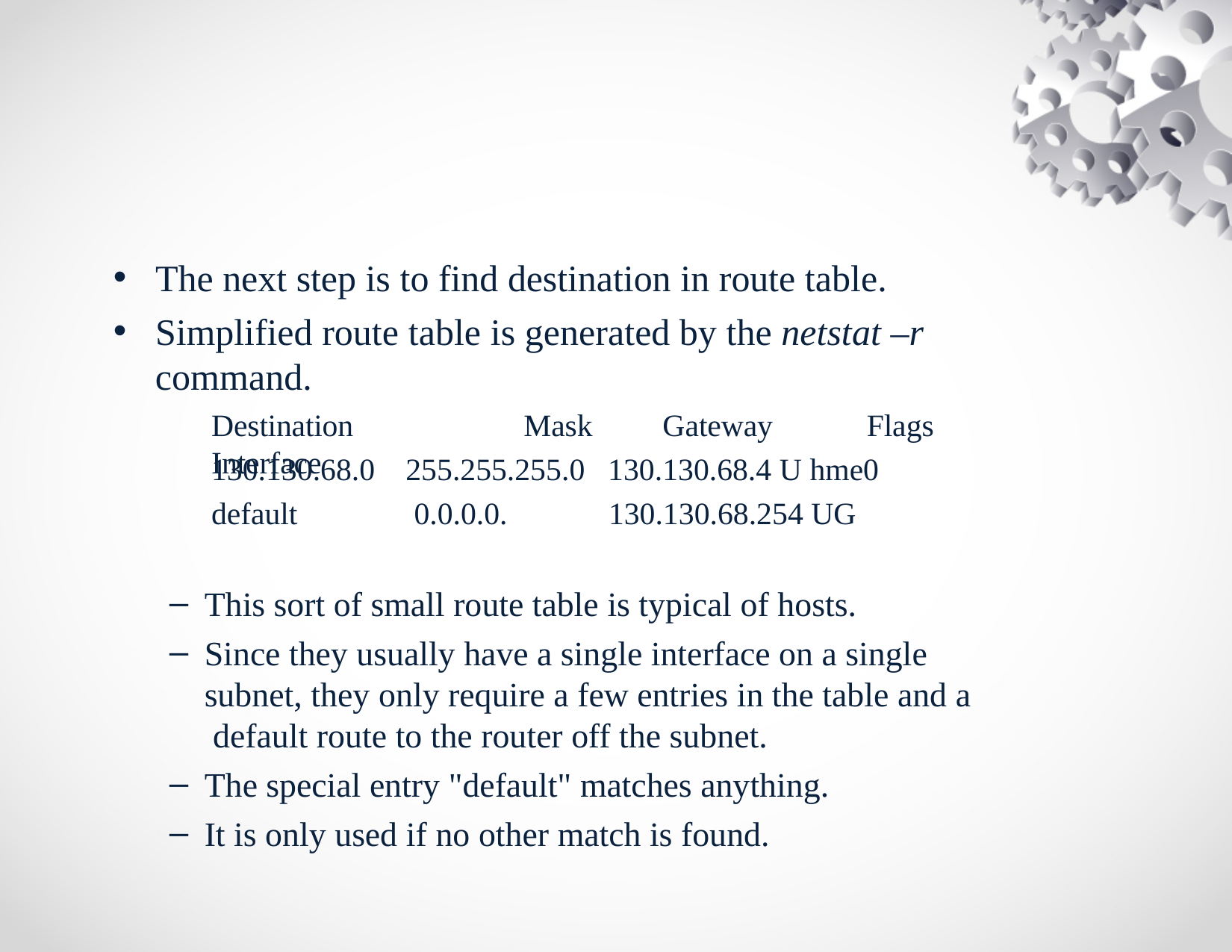

The next step is to find destination in route table.
Simplified route table is generated by the netstat –r
command.
Destination	Mask	Gateway	Flags Interface

This sort of small route table is typical of hosts.
Since they usually have a single interface on a single  subnet, they only require a few entries in the table and a  default route to the router off the subnet.
The special entry "default" matches anything.
It is only used if no other match is found.
| 130.130.68.0 | 255.255.255.0 | 130.130.68.4 U hme0 |
| --- | --- | --- |
| default | 0.0.0.0. | 130.130.68.254 UG |